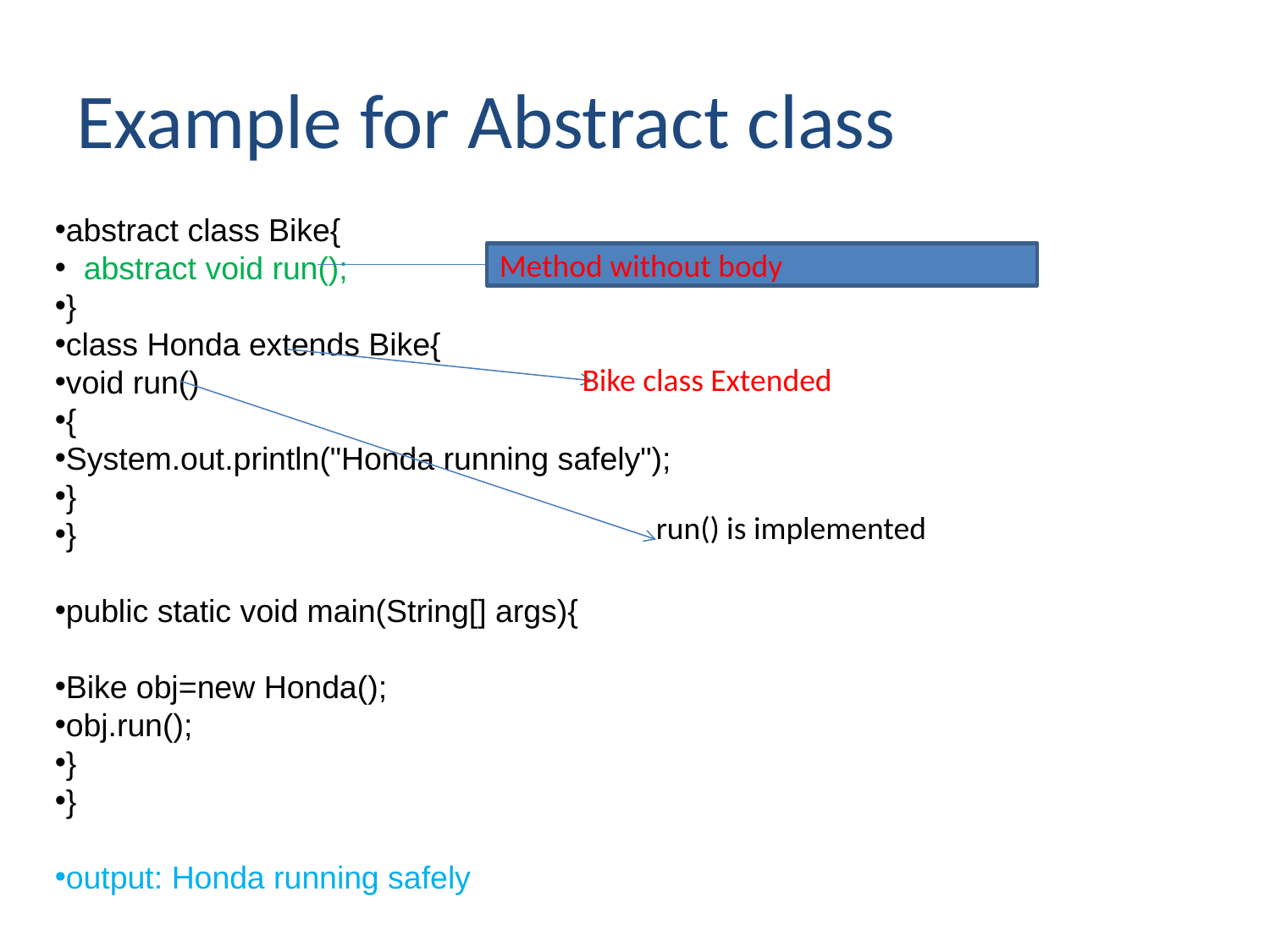

# Example for Abstract class
abstract class Bike{
  abstract void run();
}
class Honda extends Bike{
void run()
{
System.out.println("Honda running safely");
}
}

public static void main(String[] args){

Bike obj=new Honda();
obj.run();
}
}

output: Honda running safely

Method without body
Bike class Extended
run() is implemented